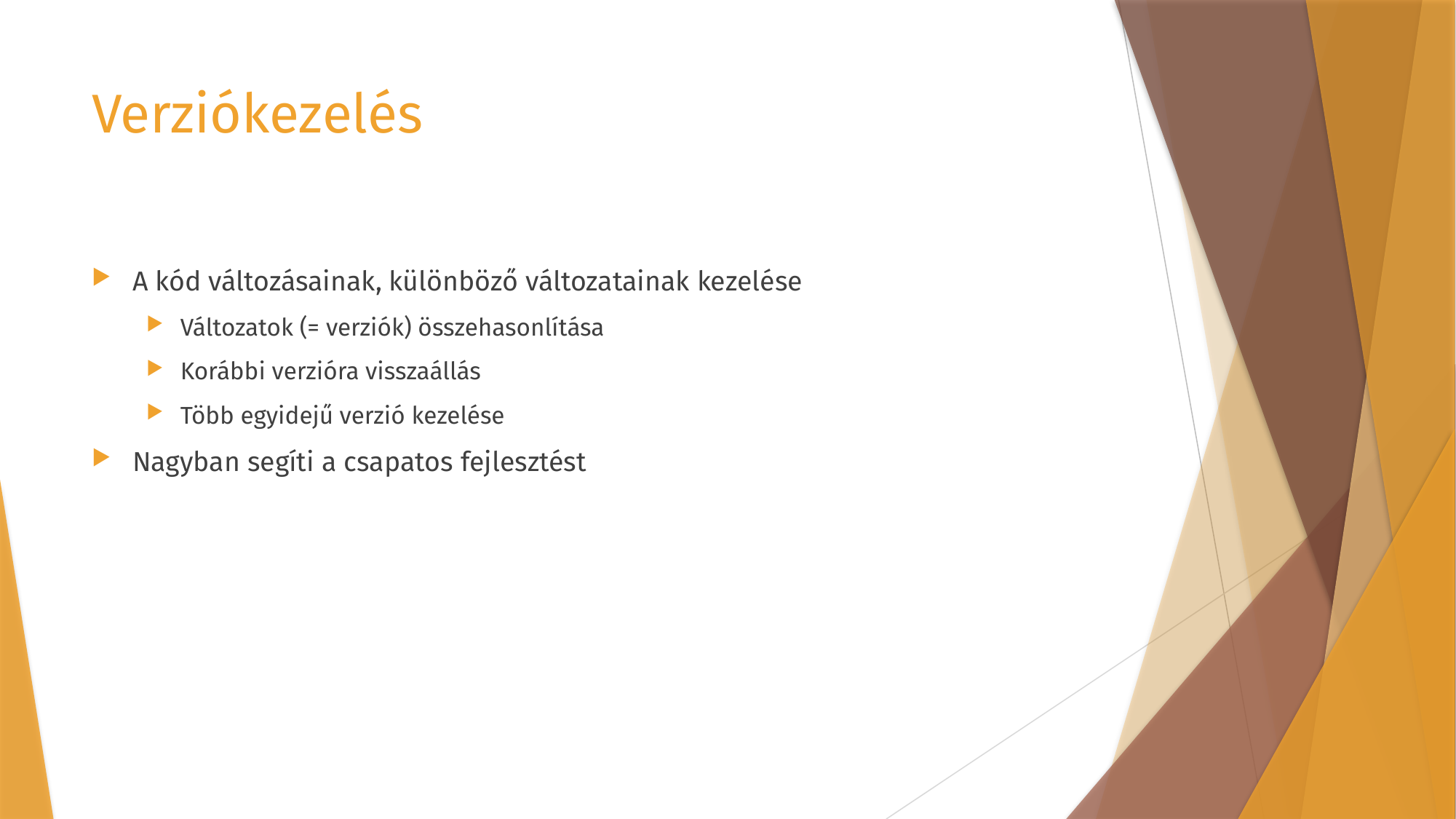

# Verziókezelés
A kód változásainak, különböző változatainak kezelése
Változatok (= verziók) összehasonlítása
Korábbi verzióra visszaállás
Több egyidejű verzió kezelése
Nagyban segíti a csapatos fejlesztést